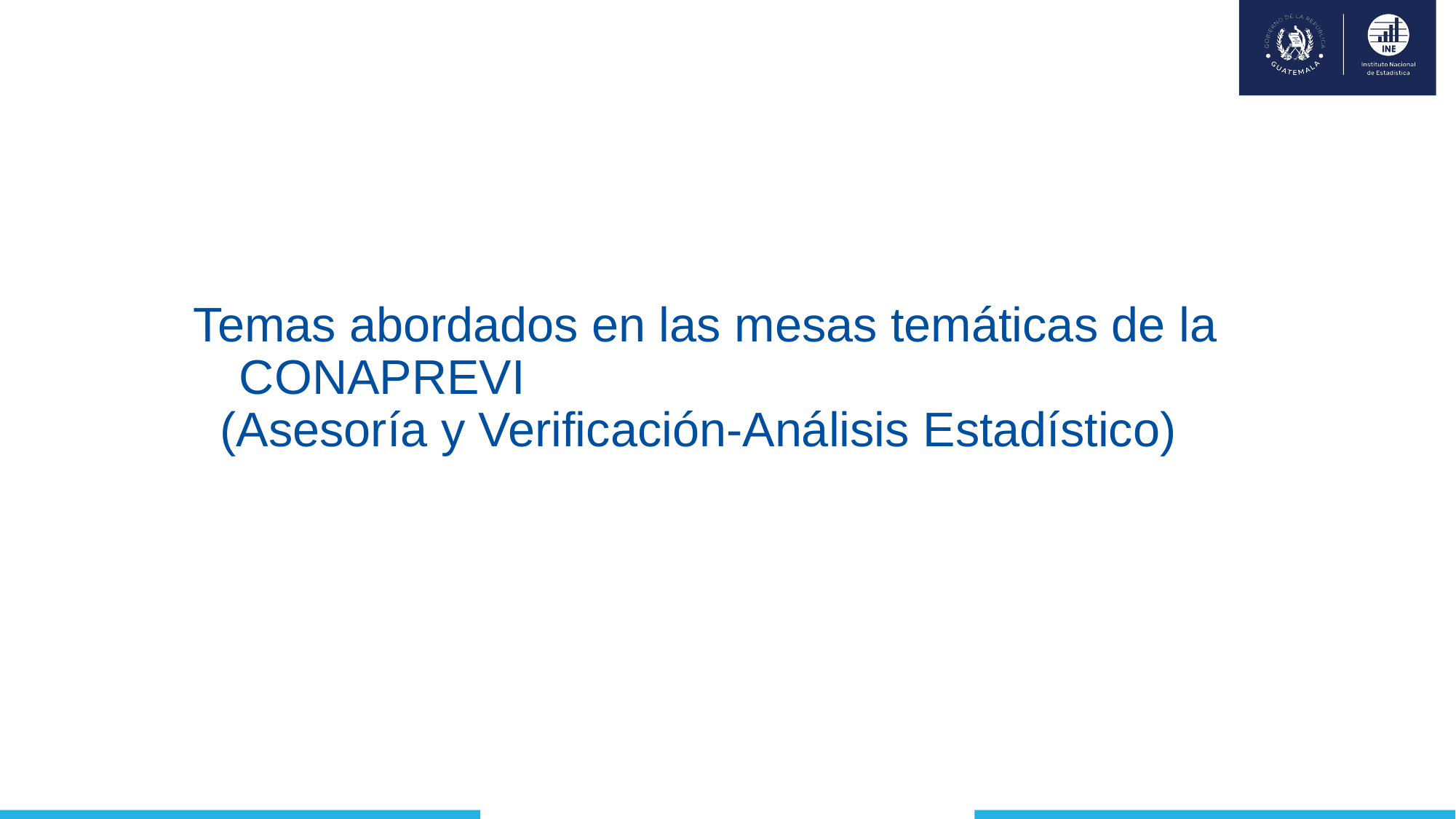

Temas abordados en las mesas temáticas de la CONAPREVI                                                 (Asesoría y Verificación-Análisis Estadístico)